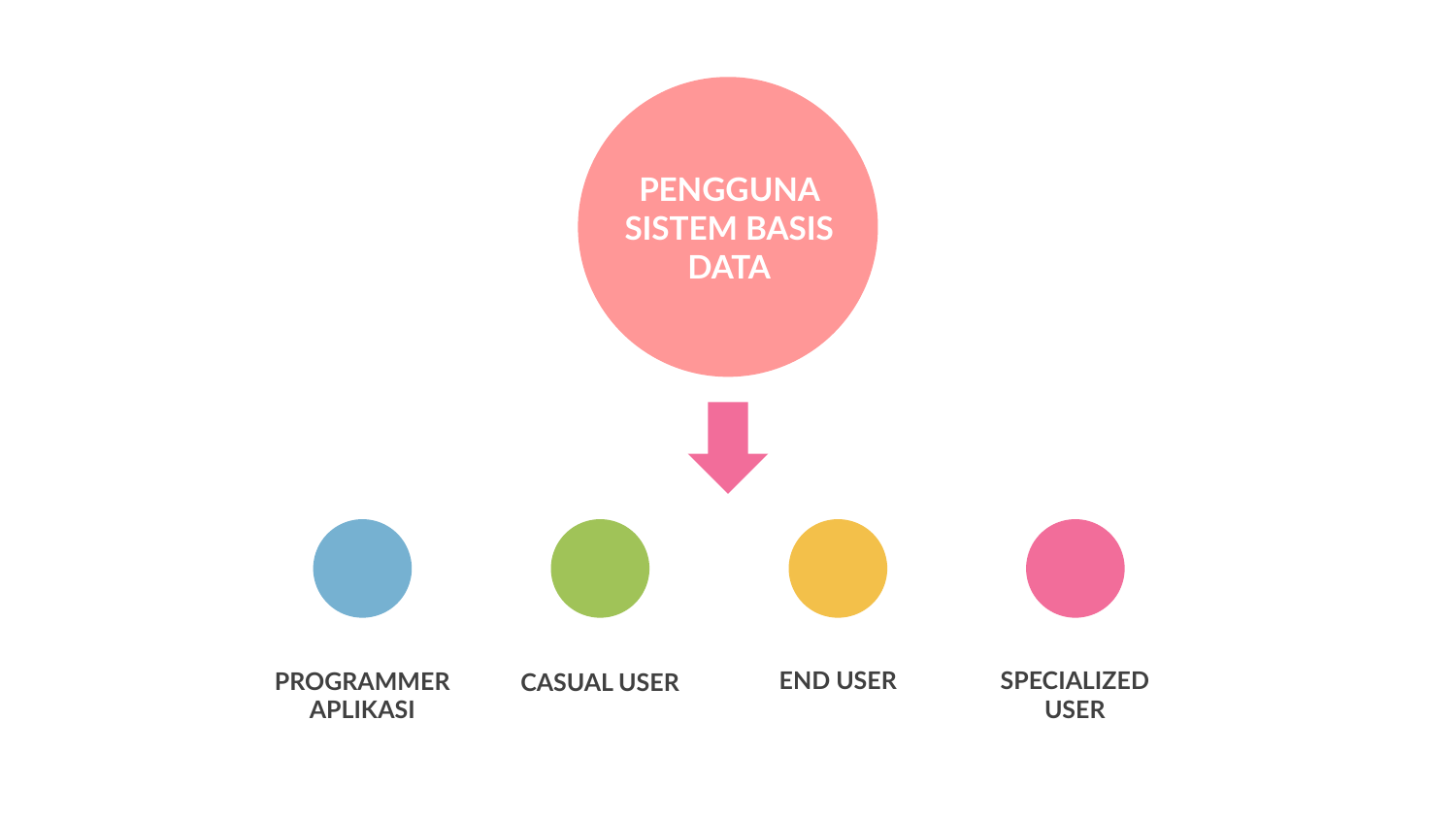

# PENGGUNA SISTEM BASIS DATA

SPECIALIZED USER
END USER
PROGRAMMER APLIKASI
CASUAL USER